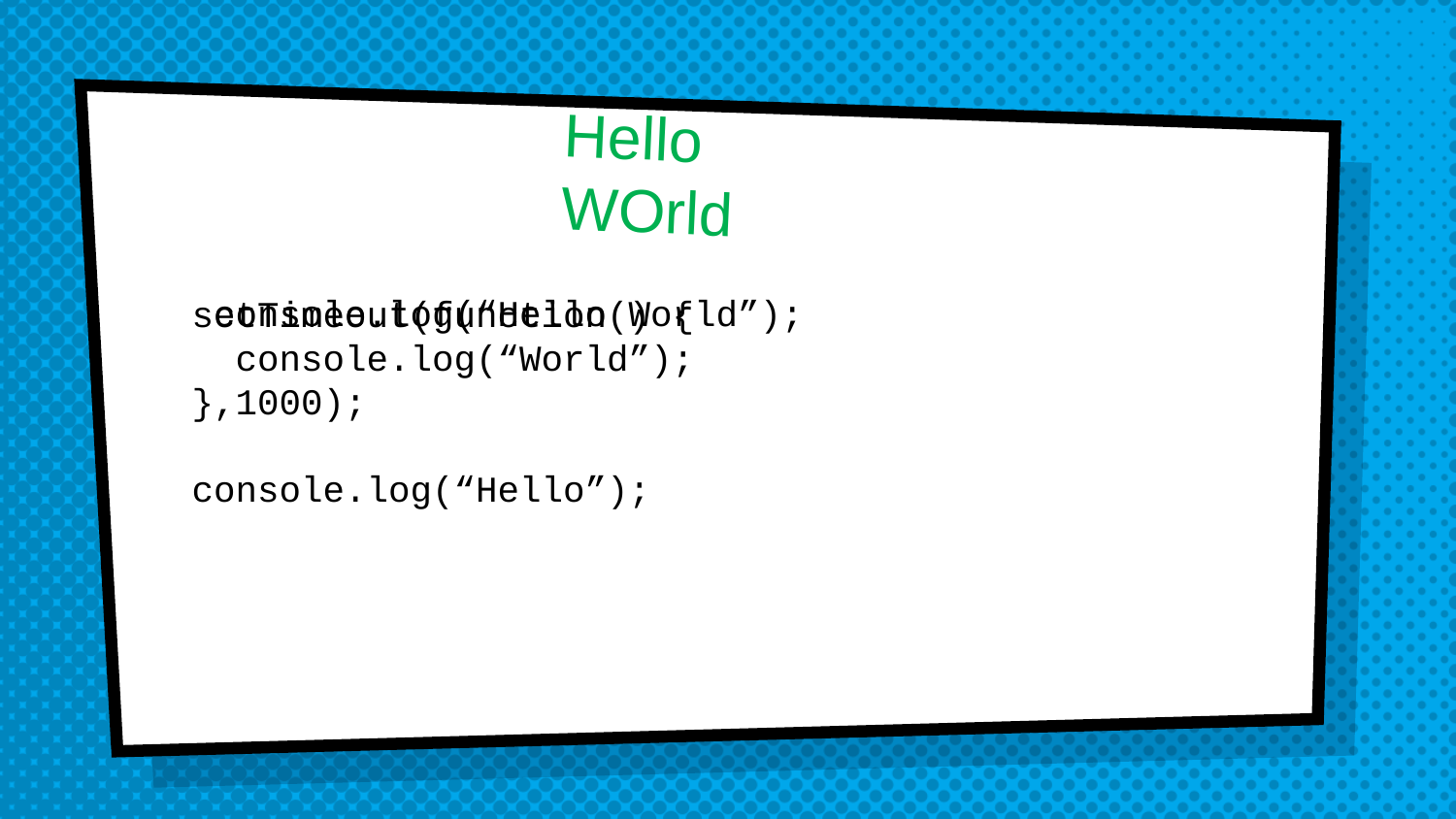

# Hello WOrld
 console.log(“Hello World”);
setTimeout(function() {
  console.log(“World”);
},1000);

console.log(“Hello”);